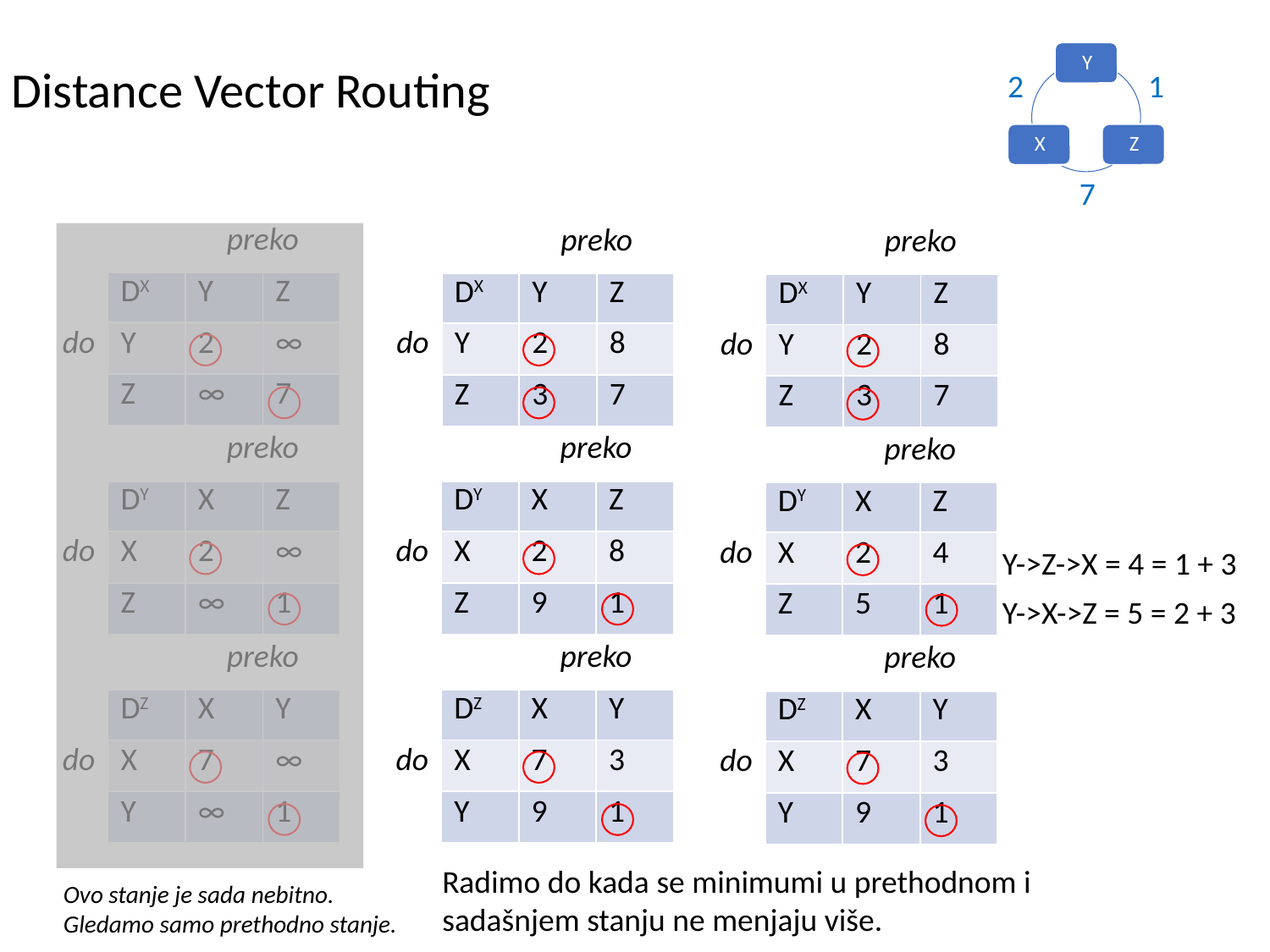

# Distance Vector Routing
Y
Z
X
2
1
7
|  |  | preko |  |
| --- | --- | --- | --- |
|  | DX | Y | Z |
| do | Y | 2 | ∞ |
|  | Z | ∞ | 7 |
|  |  | preko |  |
| --- | --- | --- | --- |
|  | DX | Y | Z |
| do | Y | 2 | 8 |
|  | Z | 3 | 7 |
|  |  | preko |  |
| --- | --- | --- | --- |
|  | DX | Y | Z |
| do | Y | 2 | 8 |
|  | Z | 3 | 7 |

|  |  | preko |  |
| --- | --- | --- | --- |
|  | DY | X | Z |
| do | X | 2 | ∞ |
|  | Z | ∞ | 1 |
|  |  | preko |  |
| --- | --- | --- | --- |
|  | DY | X | Z |
| do | X | 2 | 8 |
|  | Z | 9 | 1 |
|  |  | preko |  |
| --- | --- | --- | --- |
|  | DY | X | Z |
| do | X | 2 | 4 |
|  | Z | 5 | 1 |
Y->Z->X = 4 = 1 + 3

Y->X->Z = 5 = 2 + 3

|  |  | preko |  |
| --- | --- | --- | --- |
|  | DZ | X | Y |
| do | X | 7 | ∞ |
|  | Y | ∞ | 1 |
|  |  | preko |  |
| --- | --- | --- | --- |
|  | DZ | X | Y |
| do | X | 7 | 3 |
|  | Y | 9 | 1 |
|  |  | preko |  |
| --- | --- | --- | --- |
|  | DZ | X | Y |
| do | X | 7 | 3 |
|  | Y | 9 | 1 |

Radimo do kada se minimumi u prethodnom i sadašnjem stanju ne menjaju više.
Ovo stanje je sada nebitno.
Gledamo samo prethodno stanje.